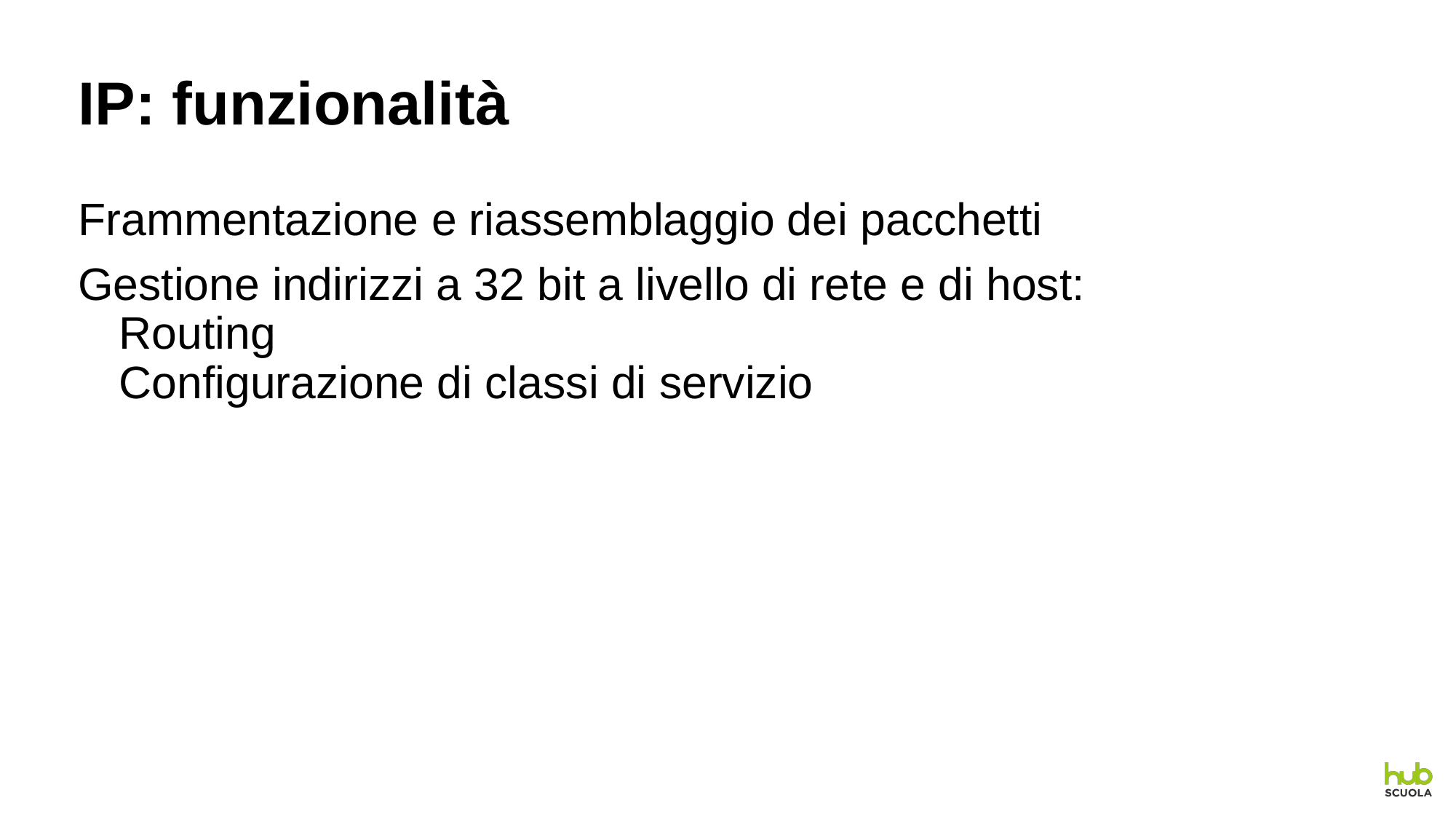

# IP: funzionalità
Frammentazione e riassemblaggio dei pacchetti
Gestione indirizzi a 32 bit a livello di rete e di host:
Routing
Configurazione di classi di servizio